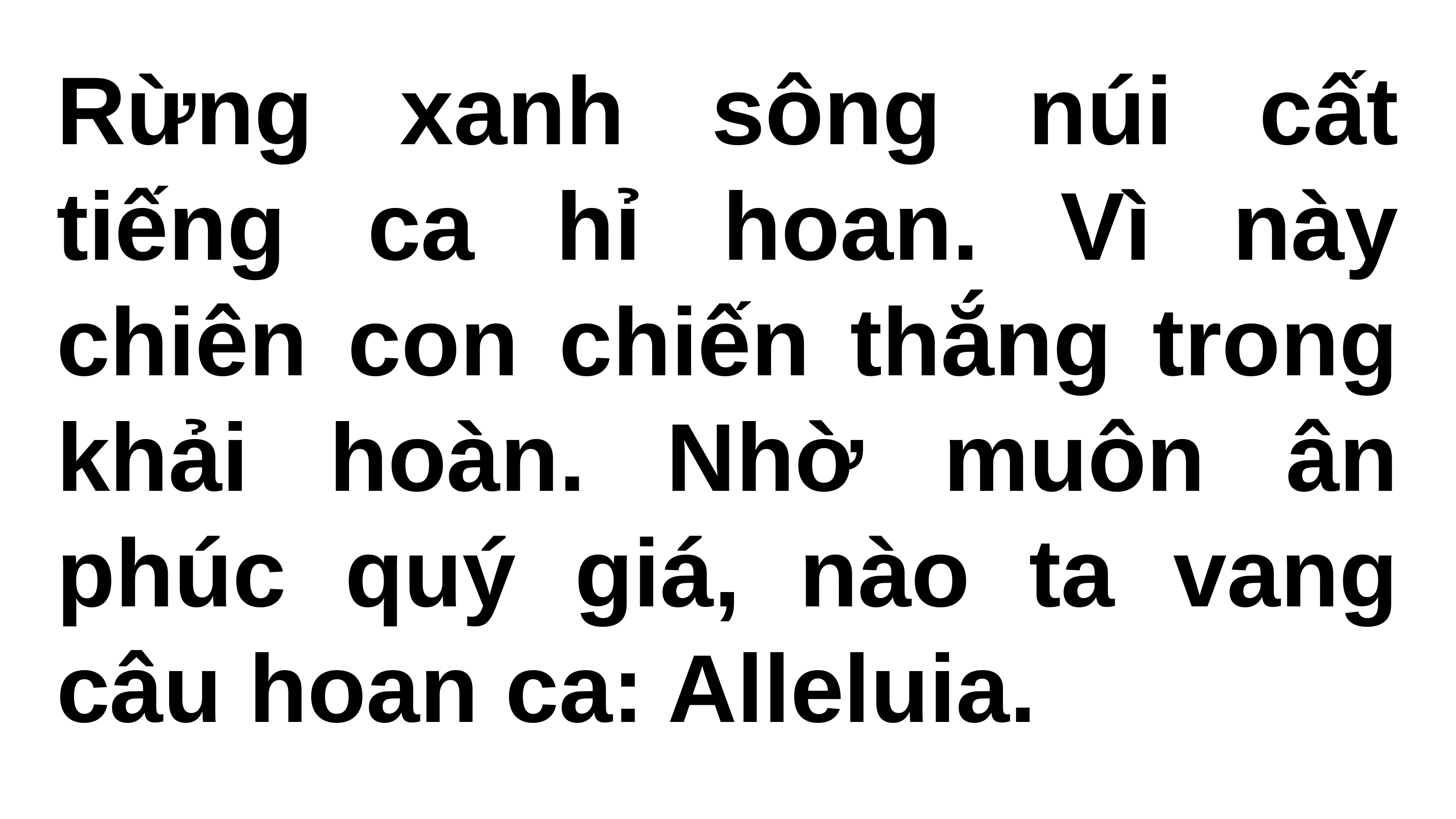

Rừng xanh sông núi cất tiếng ca hỉ hoan. Vì này chiên con chiến thắng trong khải hoàn. Nhờ muôn ân phúc quý giá, nào ta vang câu hoan ca: Alleluia.